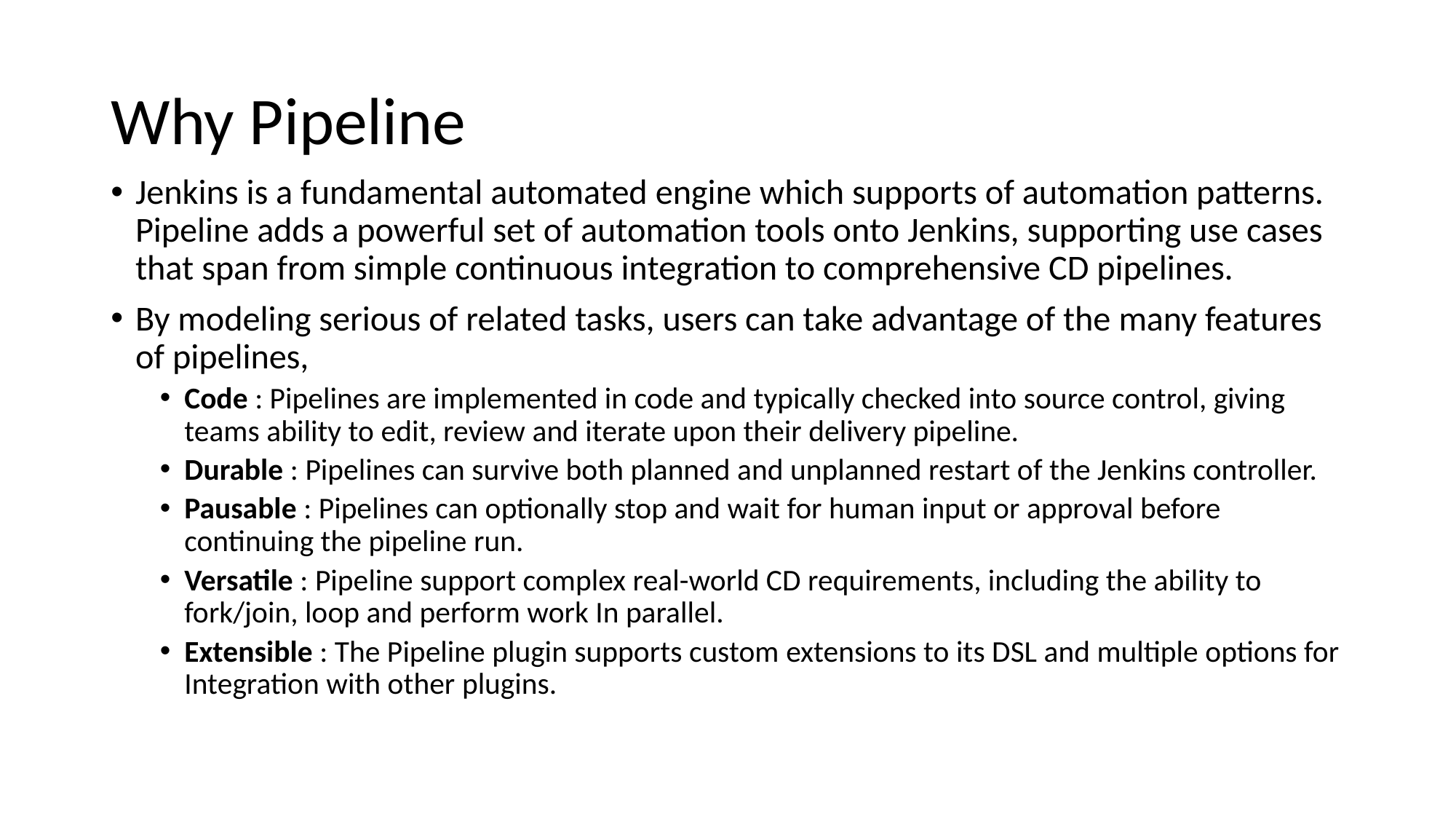

# Why Pipeline
Jenkins is a fundamental automated engine which supports of automation patterns. Pipeline adds a powerful set of automation tools onto Jenkins, supporting use cases that span from simple continuous integration to comprehensive CD pipelines.
By modeling serious of related tasks, users can take advantage of the many features of pipelines,
Code : Pipelines are implemented in code and typically checked into source control, giving teams ability to edit, review and iterate upon their delivery pipeline.
Durable : Pipelines can survive both planned and unplanned restart of the Jenkins controller.
Pausable : Pipelines can optionally stop and wait for human input or approval before continuing the pipeline run.
Versatile : Pipeline support complex real-world CD requirements, including the ability to fork/join, loop and perform work In parallel.
Extensible : The Pipeline plugin supports custom extensions to its DSL and multiple options for Integration with other plugins.